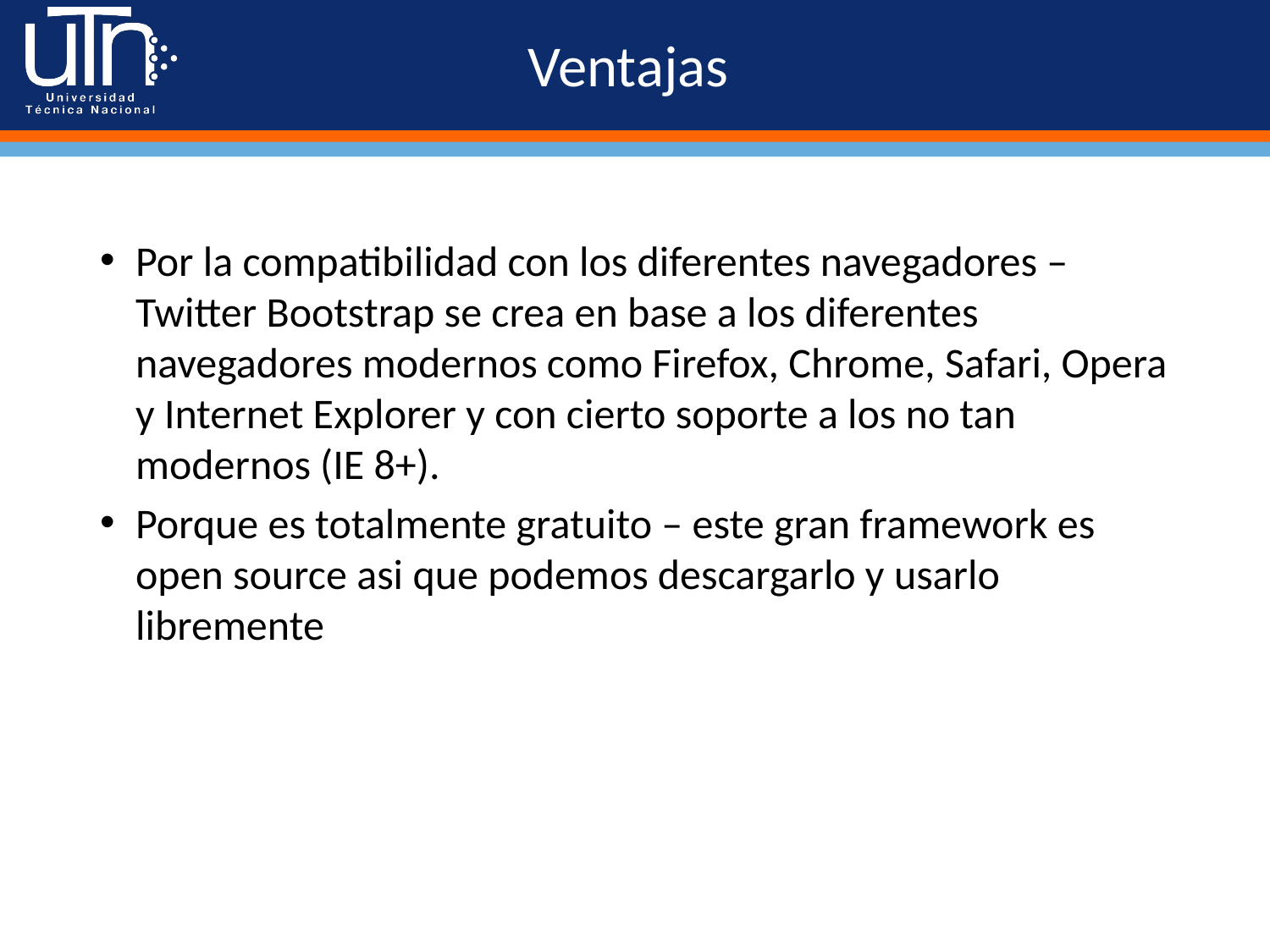

# Ventajas

Por la compatibilidad con los diferentes navegadores – Twitter Bootstrap se crea en base a los diferentes navegadores modernos como Firefox, Chrome, Safari, Opera y Internet Explorer y con cierto soporte a los no tan modernos (IE 8+).
Porque es totalmente gratuito – este gran framework es open source asi que podemos descargarlo y usarlo libremente